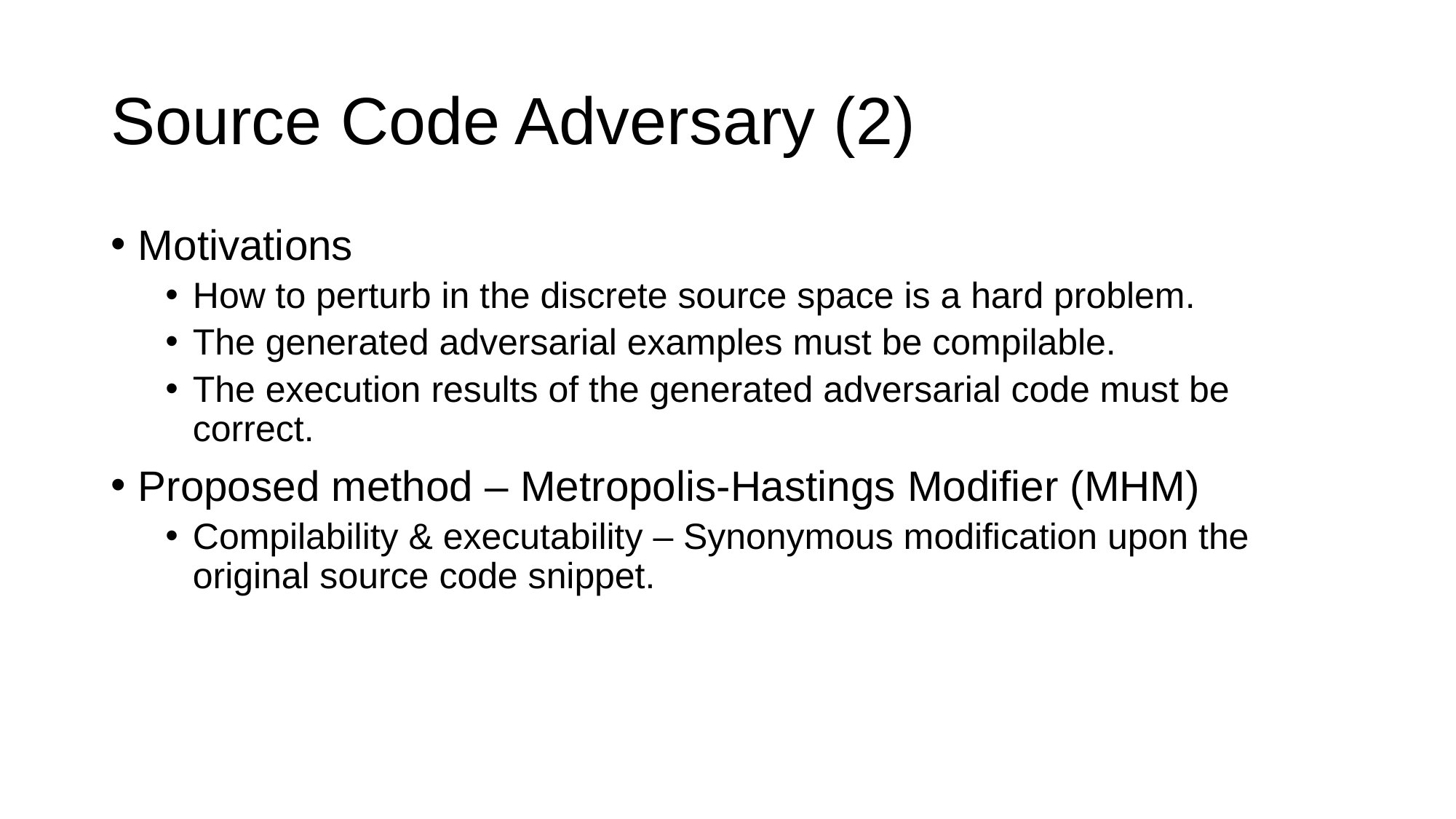

# Source Code Adversary (2)
Motivations
How to perturb in the discrete source space is a hard problem.
The generated adversarial examples must be compilable.
The execution results of the generated adversarial code must be correct.
Proposed method – Metropolis-Hastings Modifier (MHM)
Compilability & executability – Synonymous modification upon the original source code snippet.